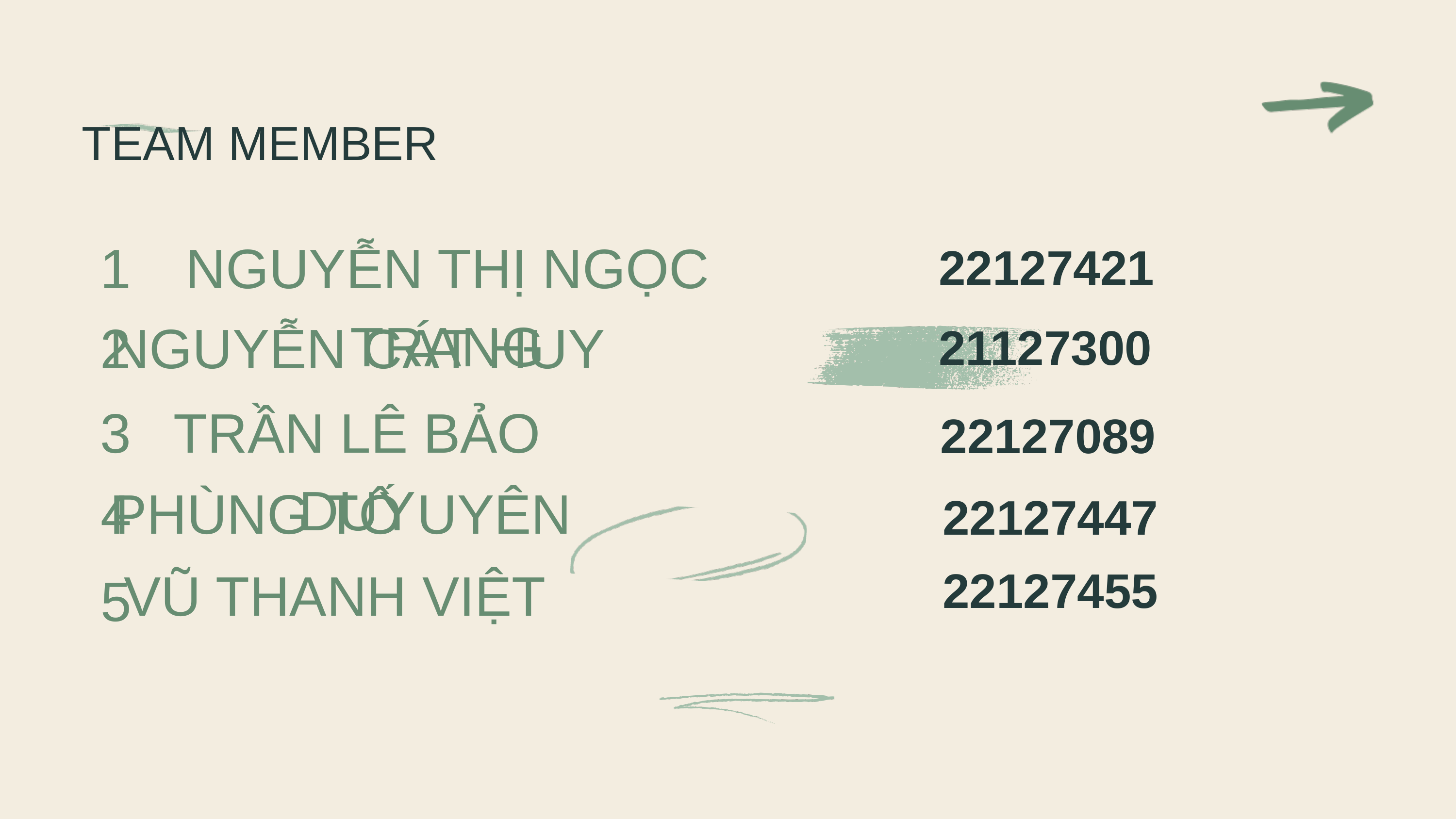

TEAM MEMBER

1
NGUYỄN THỊ NGỌC TRANG
22127421
2
NGUYỄN CÁT HUY
21127300

3
TRẦN LÊ BẢO DUY
22127089
4
PHÙNG TỐ UYÊN
22127447

VŨ THANH VIỆT
5
22127455